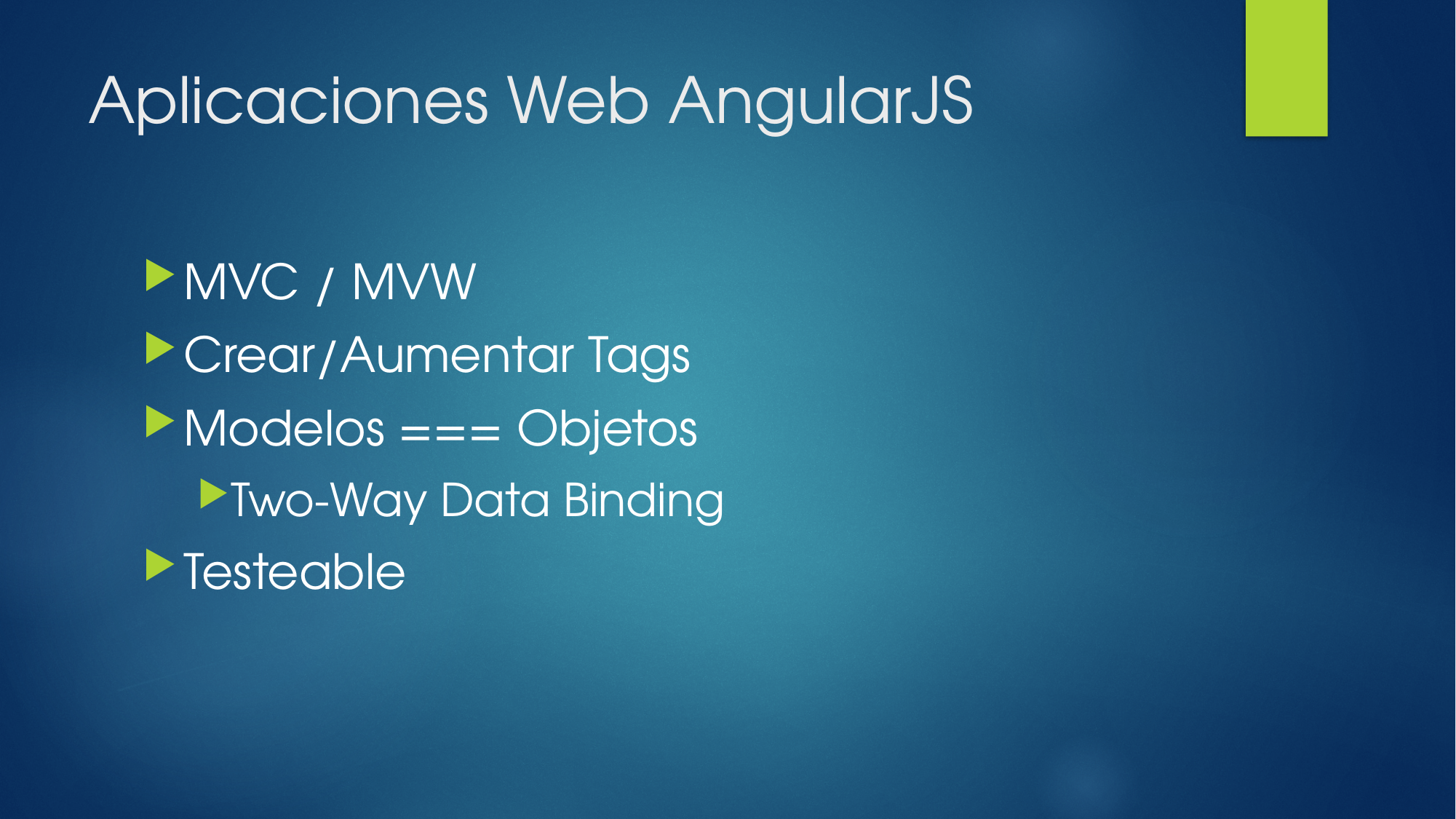

# Aplicaciones Web AngularJS
MVC / MVW
Crear/Aumentar Tags
Modelos === Objetos
Two-Way Data Binding
Testeable